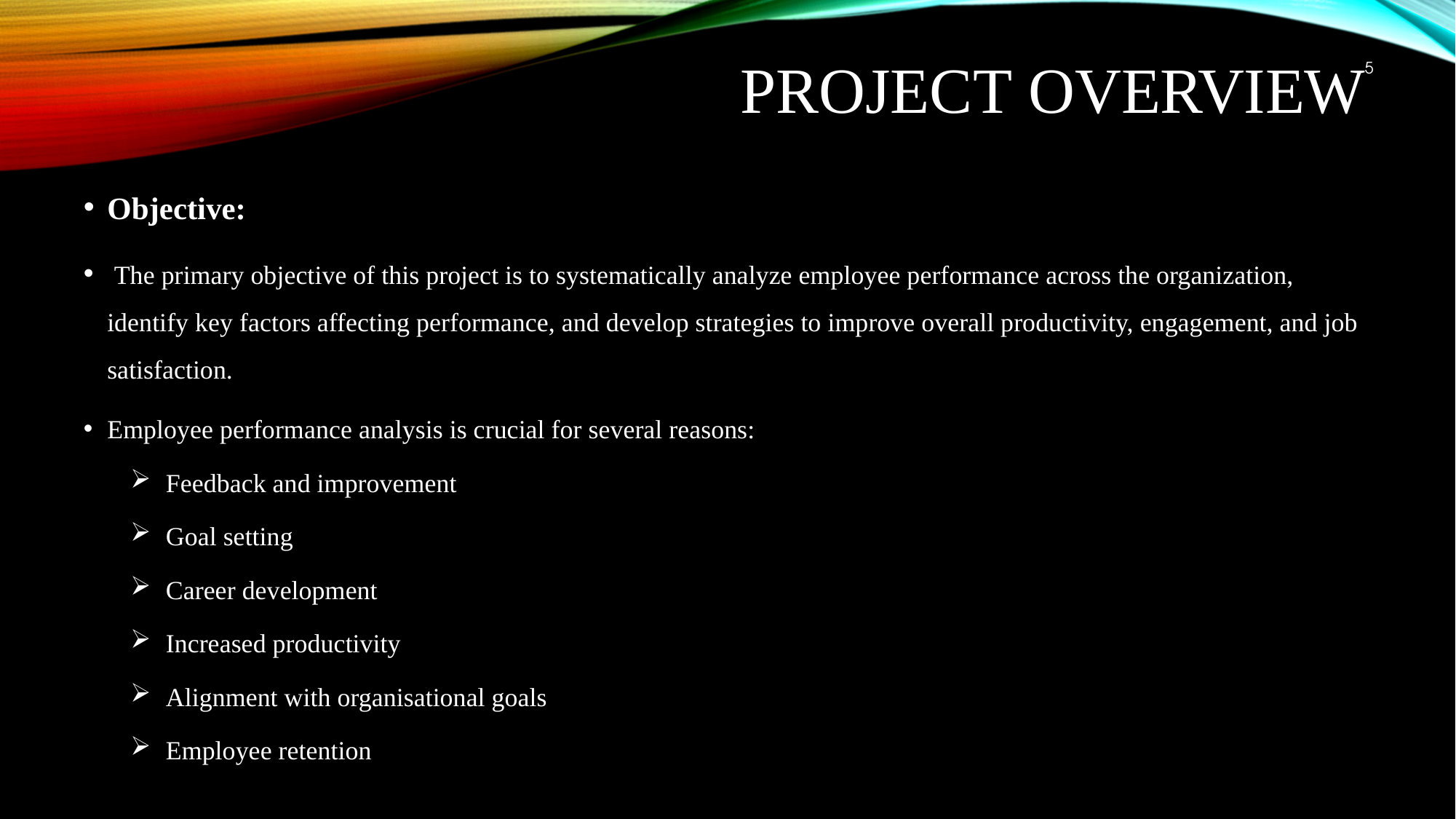

# PROJECT OVERVIEW
5
Objective:
 The primary objective of this project is to systematically analyze employee performance across the organization, identify key factors affecting performance, and develop strategies to improve overall productivity, engagement, and job satisfaction.
Employee performance analysis is crucial for several reasons:
Feedback and improvement
Goal setting
Career development
Increased productivity
Alignment with organisational goals
Employee retention